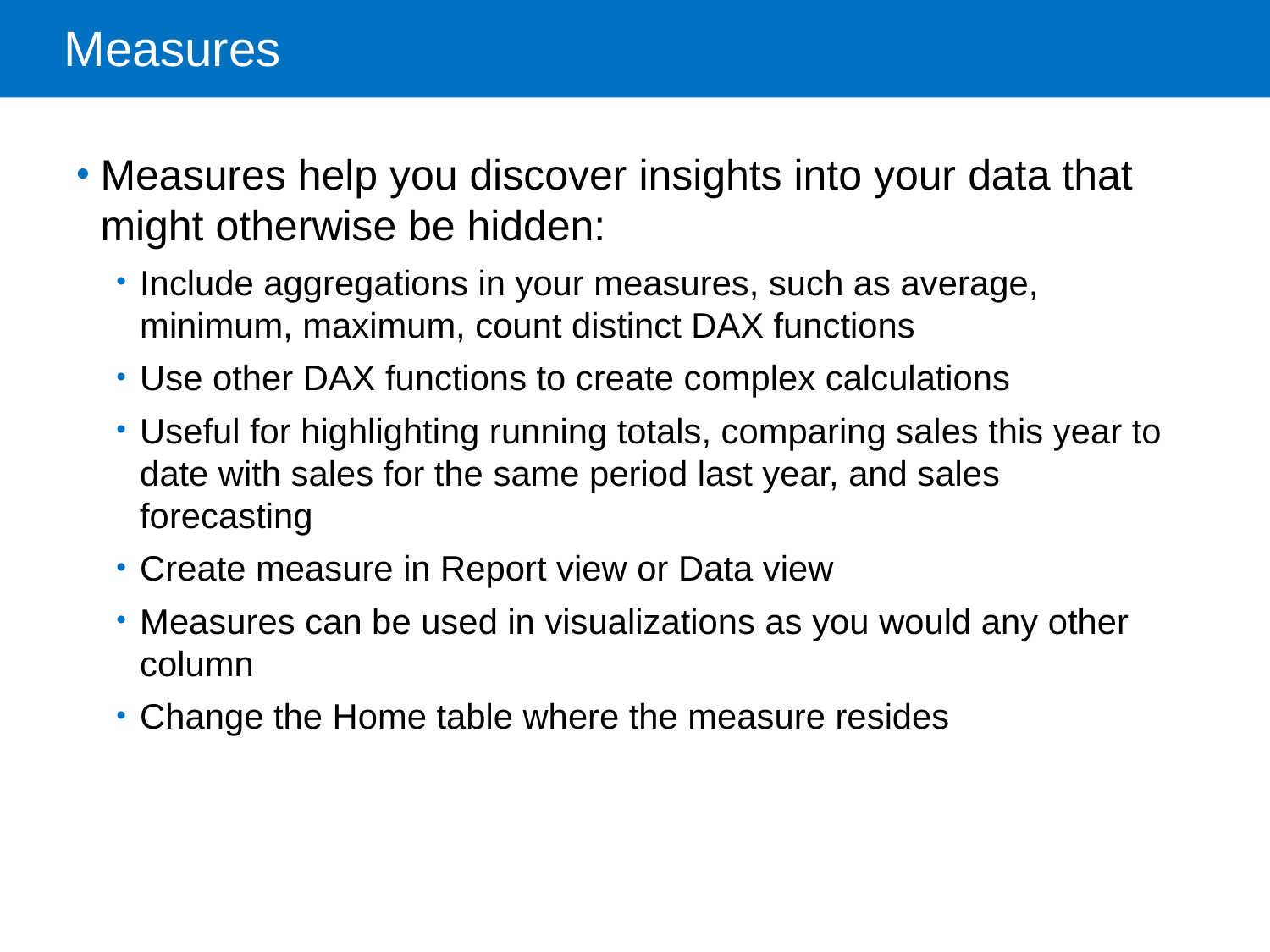

# Measures
Measures help you discover insights into your data that might otherwise be hidden:
Include aggregations in your measures, such as average, minimum, maximum, count distinct DAX functions
Use other DAX functions to create complex calculations
Useful for highlighting running totals, comparing sales this year to date with sales for the same period last year, and sales forecasting
Create measure in Report view or Data view
Measures can be used in visualizations as you would any other column
Change the Home table where the measure resides